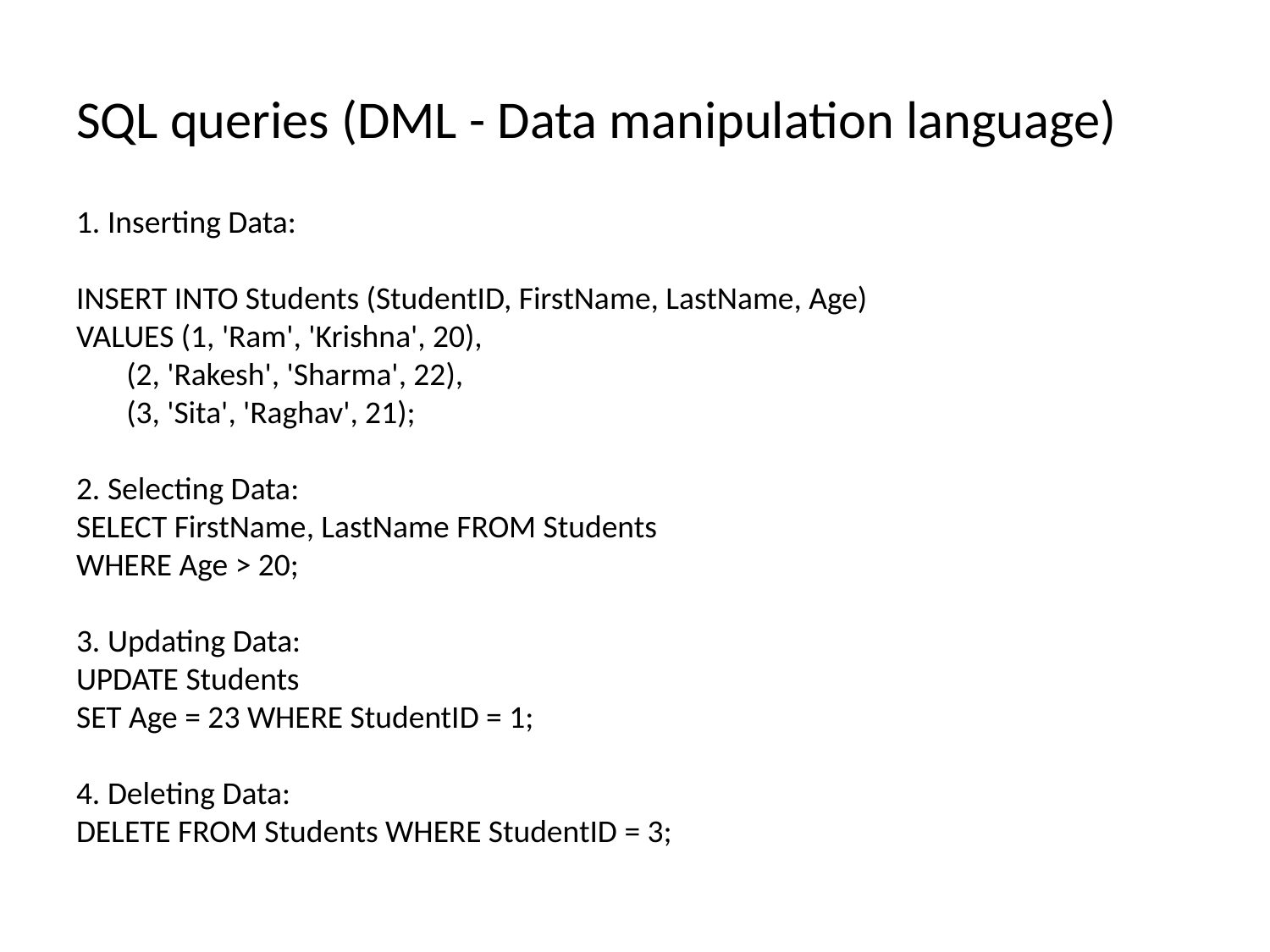

# SQL queries (DML - Data manipulation language)

1. Inserting Data:
INSERT INTO Students (StudentID, FirstName, LastName, Age)
VALUES (1, 'Ram', 'Krishna', 20),
       (2, 'Rakesh', 'Sharma', 22),
       (3, 'Sita', 'Raghav', 21);

2. Selecting Data:
SELECT FirstName, LastName FROM Students
WHERE Age > 20;
3. Updating Data:
UPDATE Students
SET Age = 23 WHERE StudentID = 1;
4. Deleting Data:
DELETE FROM Students WHERE StudentID = 3;